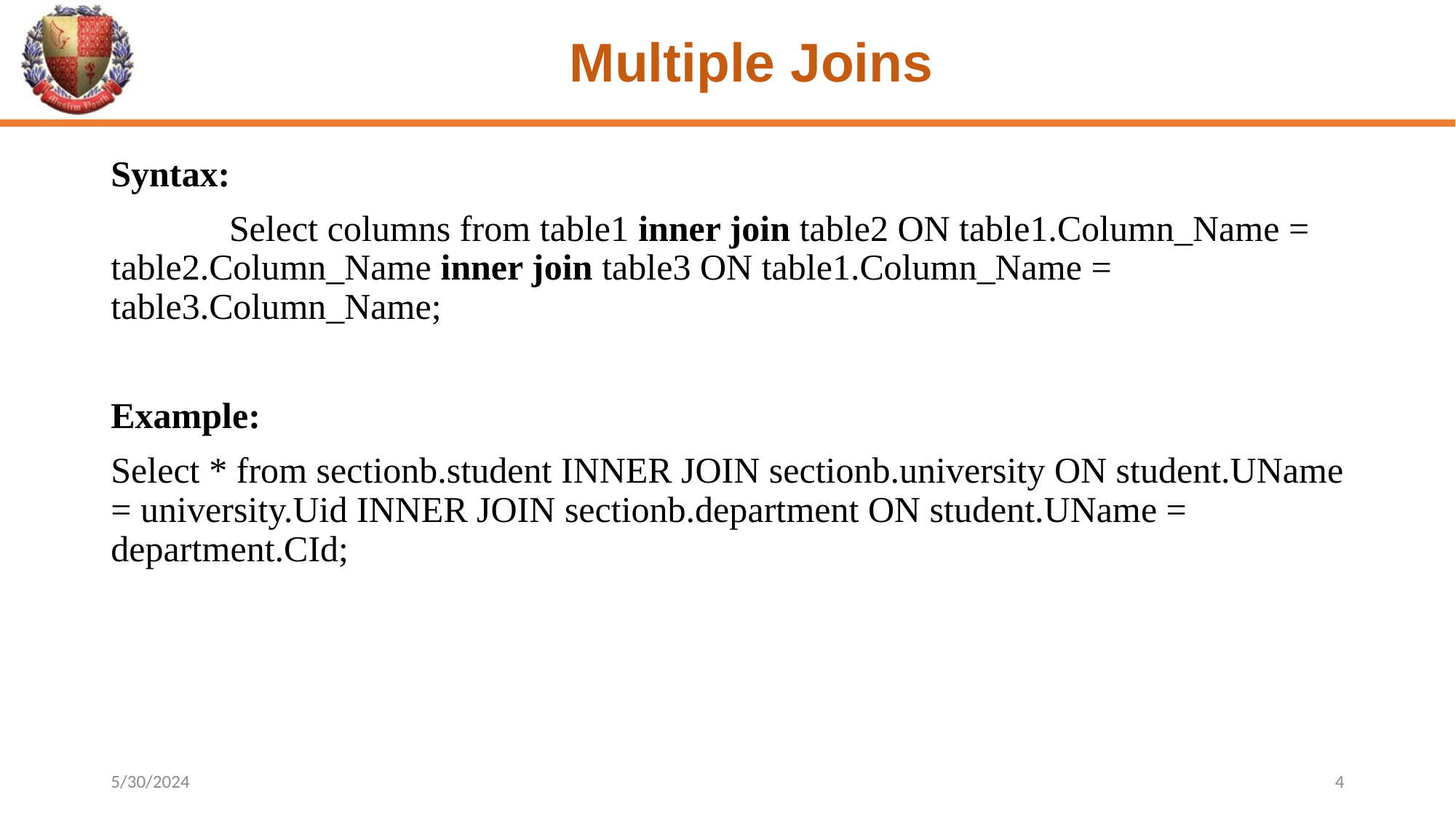

# Multiple Joins
Syntax:
	 Select columns from table1 inner join table2 ON table1.Column_Name = table2.Column_Name inner join table3 ON table1.Column_Name = table3.Column_Name;

Example:
Select * from sectionb.student INNER JOIN sectionb.university ON student.UName = university.Uid INNER JOIN sectionb.department ON student.UName = department.CId;
5/30/2024
4